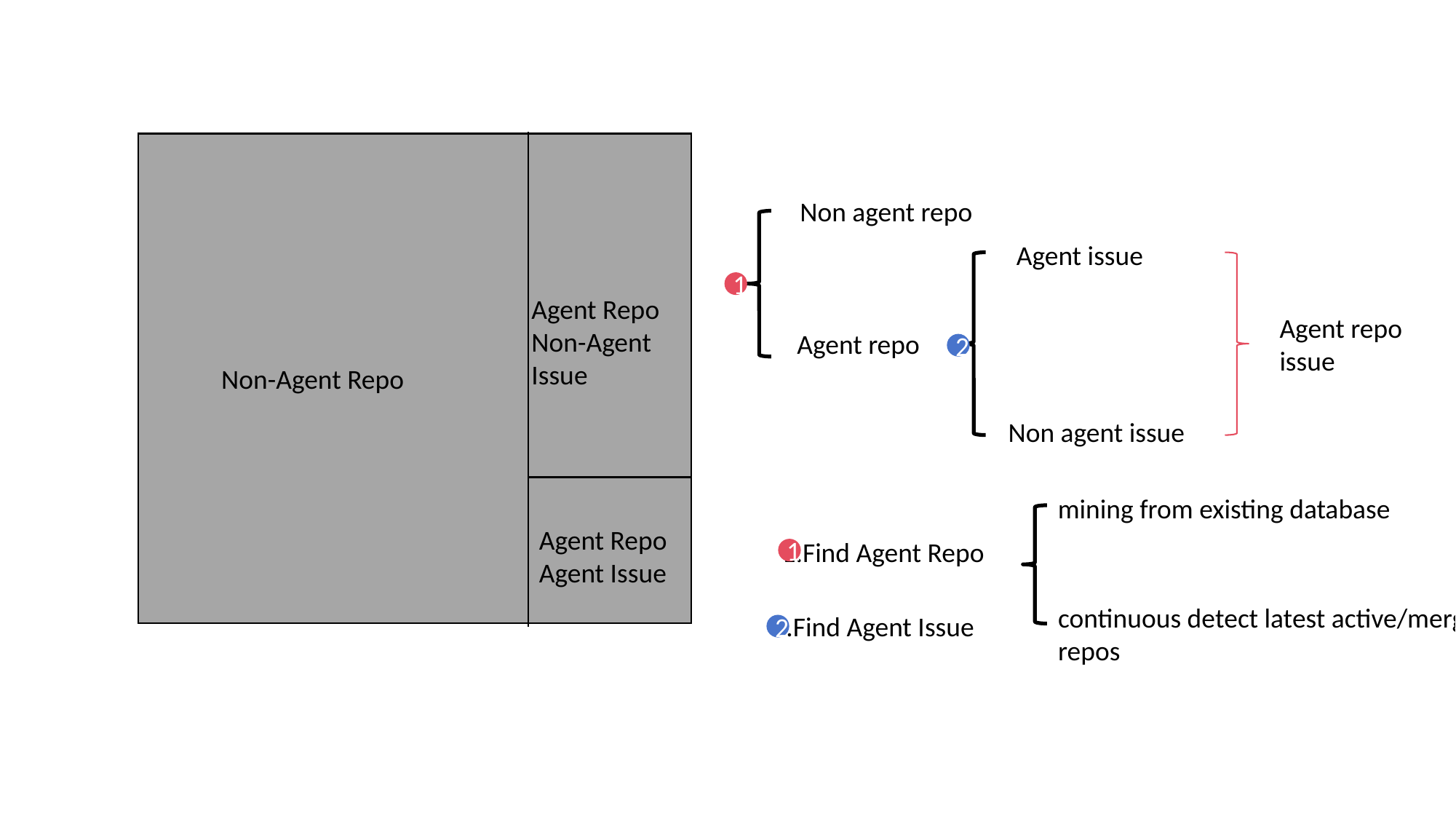

Non agent repo

Agent issue

1
Agent Repo
Non-Agent Issue
Agent repo issue
Agent repo
2
Non-Agent Repo
Non agent issue
mining from existing database

Agent Repo
Agent Issue
1.Find Agent Repo
1
continuous detect latest active/merging repos
2.Find Agent Issue
2